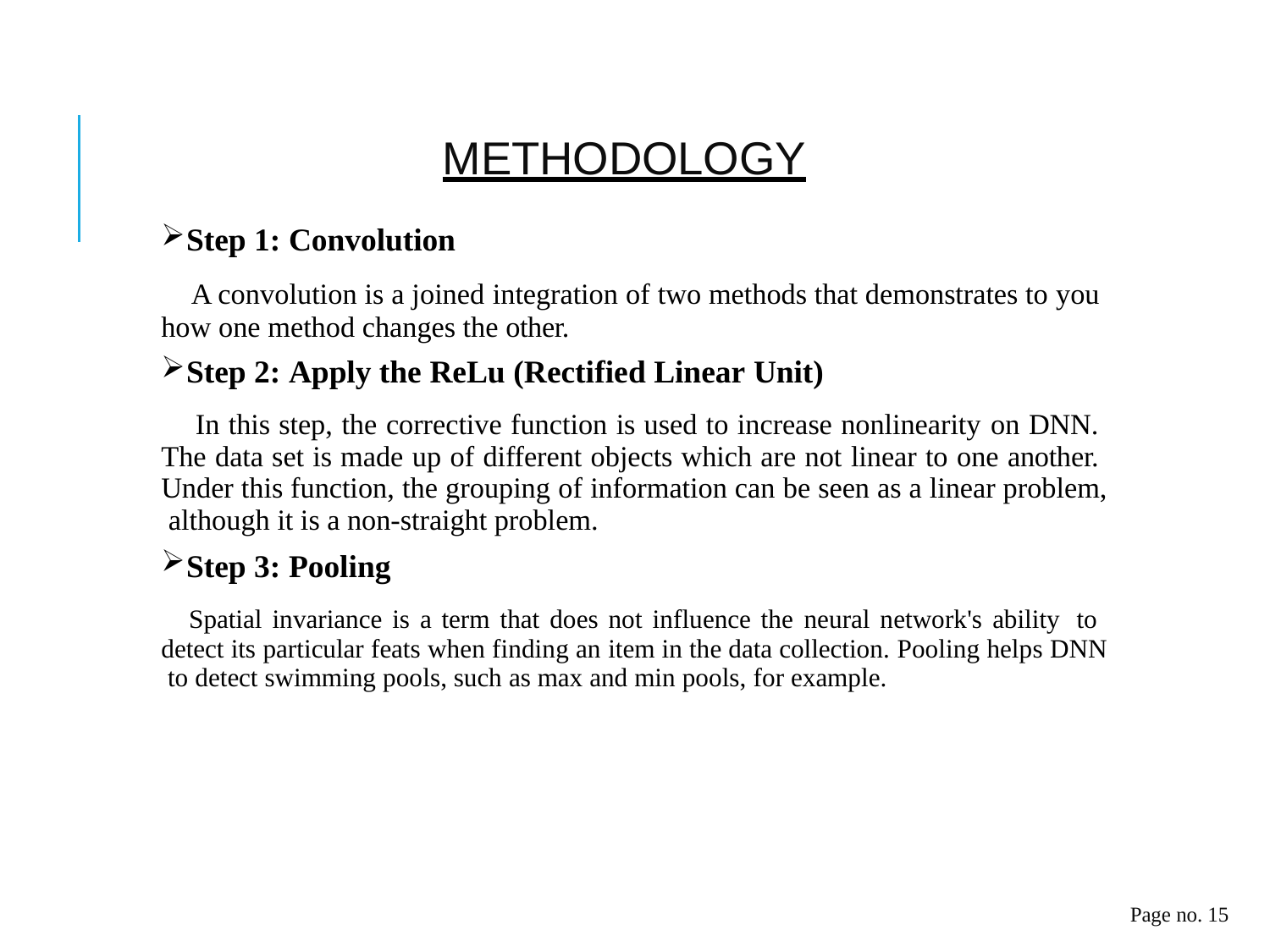

# METHODOLOGY
Step 1: Convolution
A convolution is a joined integration of two methods that demonstrates to you  how one method changes the other.
Step 2: Apply the ReLu (Rectified Linear Unit)
In this step, the corrective function is used to increase nonlinearity on DNN.  The data set is made up of different objects which are not linear to one another.  Under this function, the grouping of information can be seen as a linear problem,  although it is a non-straight problem.
Step 3: Pooling
Spatial invariance is a term that does not influence the neural network's ability to  detect its particular feats when finding an item in the data collection. Pooling helps DNN  to detect swimming pools, such as max and min pools, for example.
Page no. 15